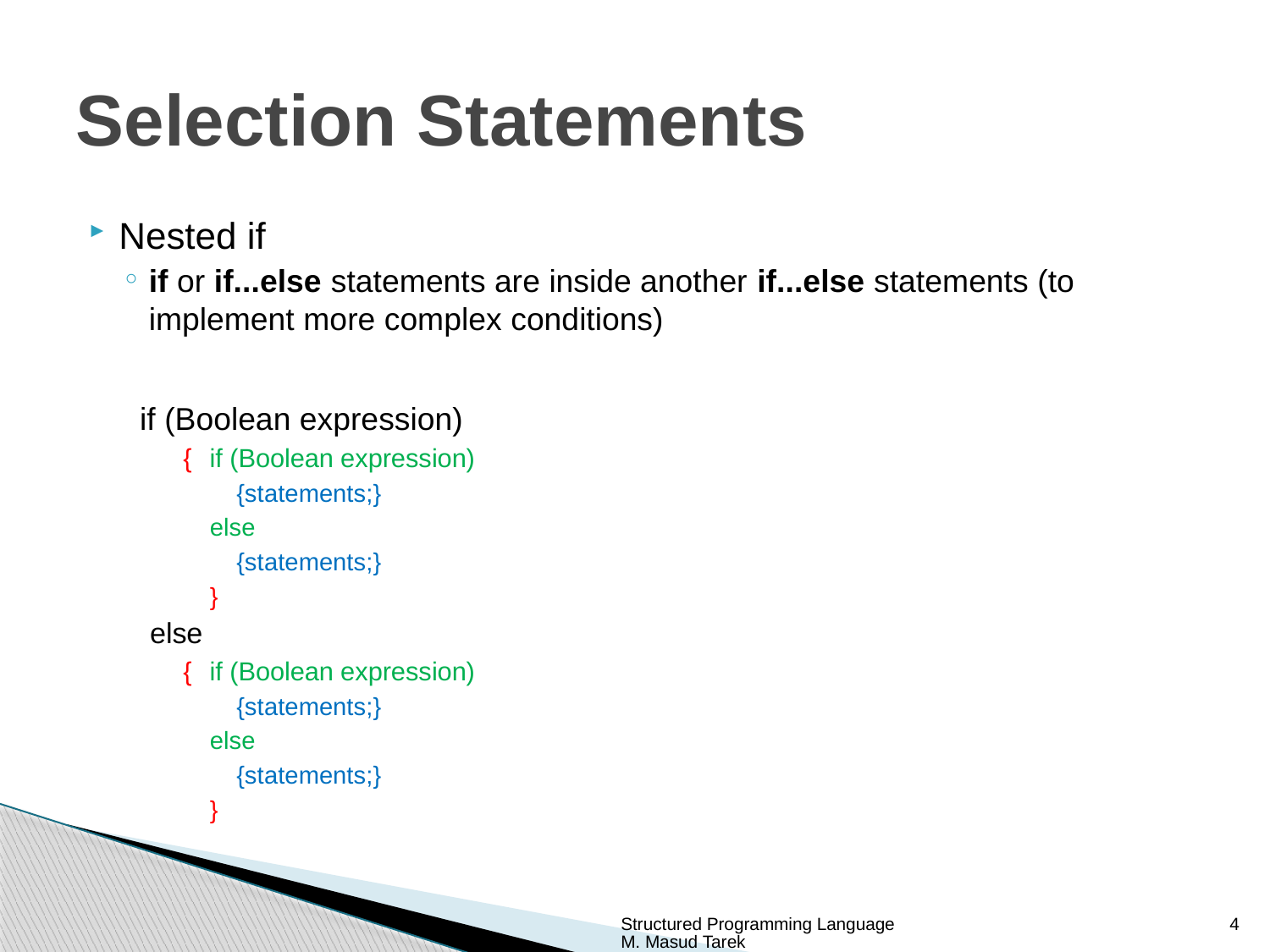

# Selection Statements
Nested if
if or if...else statements are inside another if...else statements (to implement more complex conditions)

  if (Boolean expression)
{	if (Boolean expression)
{statements;}
else
{statements;}
}
else
{	if (Boolean expression)
{statements;}
else
{statements;}
}

Structured Programming Language     M. Masud Tarek
4